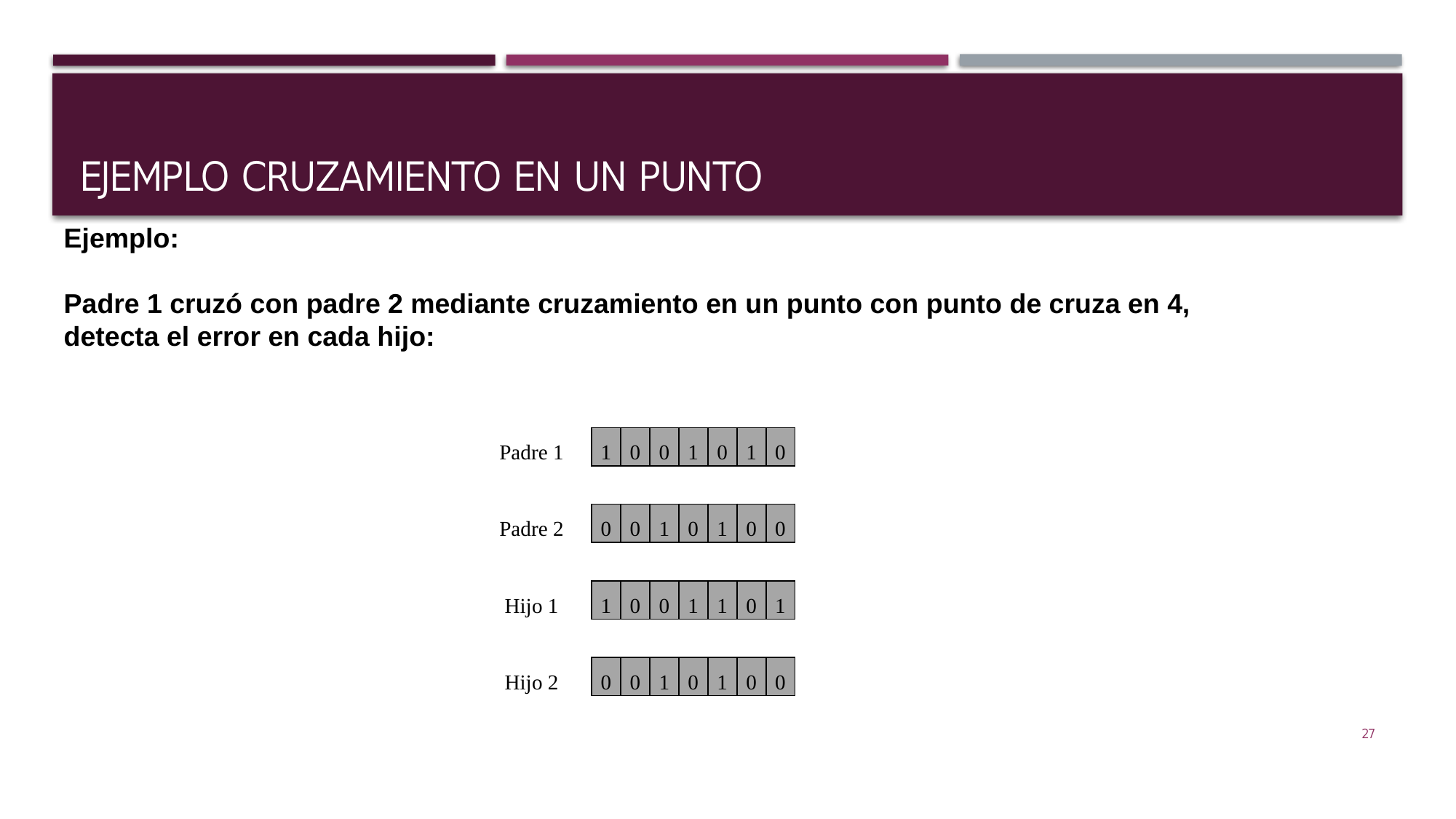

# Ejemplo cruzamiento en un punto
Ejemplo:

Padre 1 cruzó con padre 2 mediante cruzamiento en un punto con punto de cruza en 4, detecta el error en cada hijo:
| Padre 1 | 1 | 0 | 0 | 1 | 0 | 1 | 0 |
| --- | --- | --- | --- | --- | --- | --- | --- |
|  |  |  |  |  |  |  |  |
| Padre 2 | 0 | 0 | 1 | 0 | 1 | 0 | 0 |
| Hijo 1 | 1 | 0 | 0 | 1 | 1 | 0 | 1 |
| --- | --- | --- | --- | --- | --- | --- | --- |
|  |  |  |  |  |  |  |  |
| Hijo 2 | 0 | 0 | 1 | 0 | 1 | 0 | 0 |
27